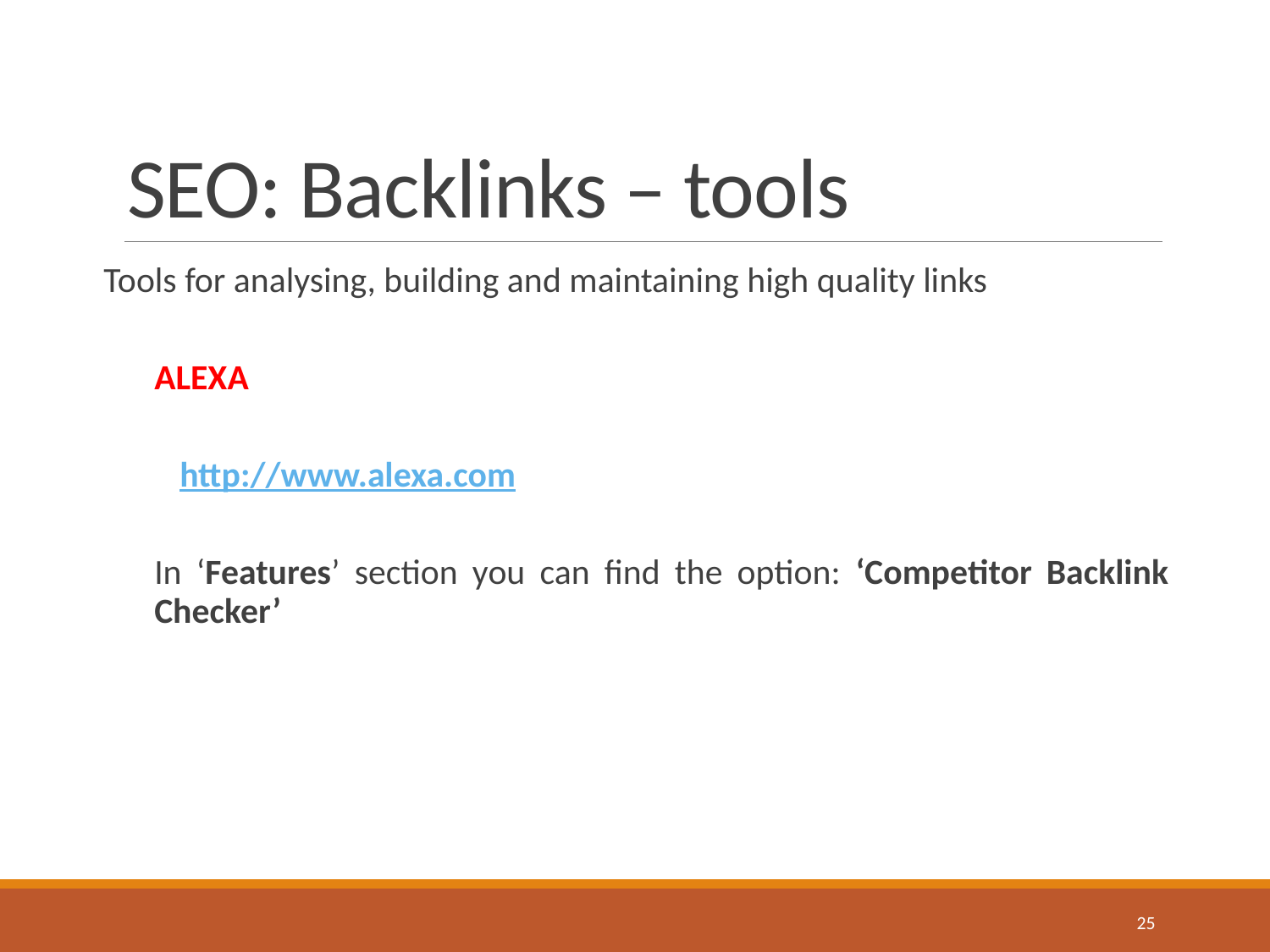

# SEO: Backlinks – tools
Tools for analysing, building and maintaining high quality links

ALEXA

http://www.alexa.com

In ‘Features’ section you can find the option: ‘Competitor Backlink Checker’
25